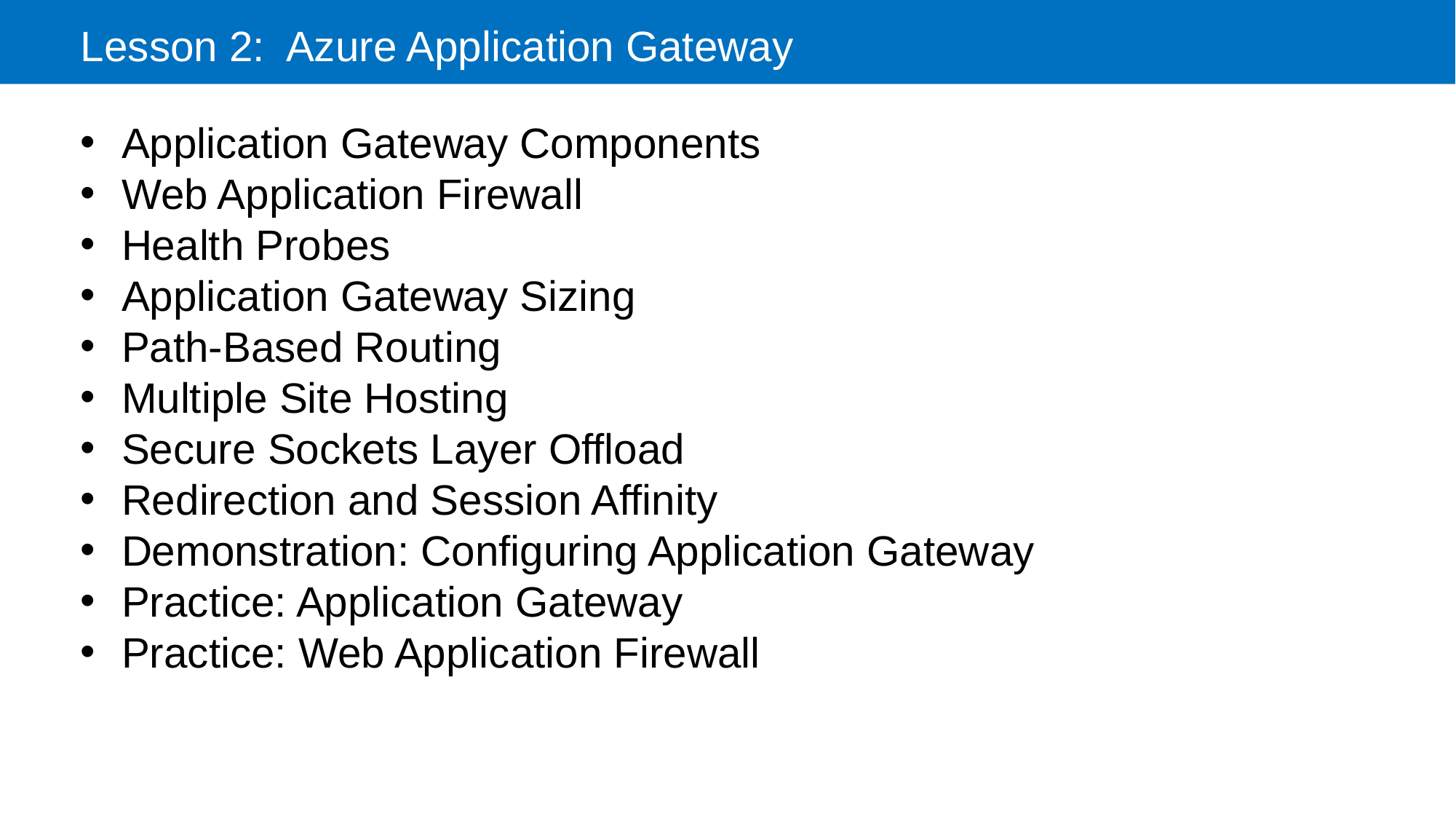

Lesson 2:  Azure Application Gateway
Application Gateway Components
Web Application Firewall
Health Probes
Application Gateway Sizing
Path-Based Routing
Multiple Site Hosting
Secure Sockets Layer Offload
Redirection and Session Affinity
Demonstration: Configuring Application Gateway
Practice: Application Gateway
Practice: Web Application Firewall